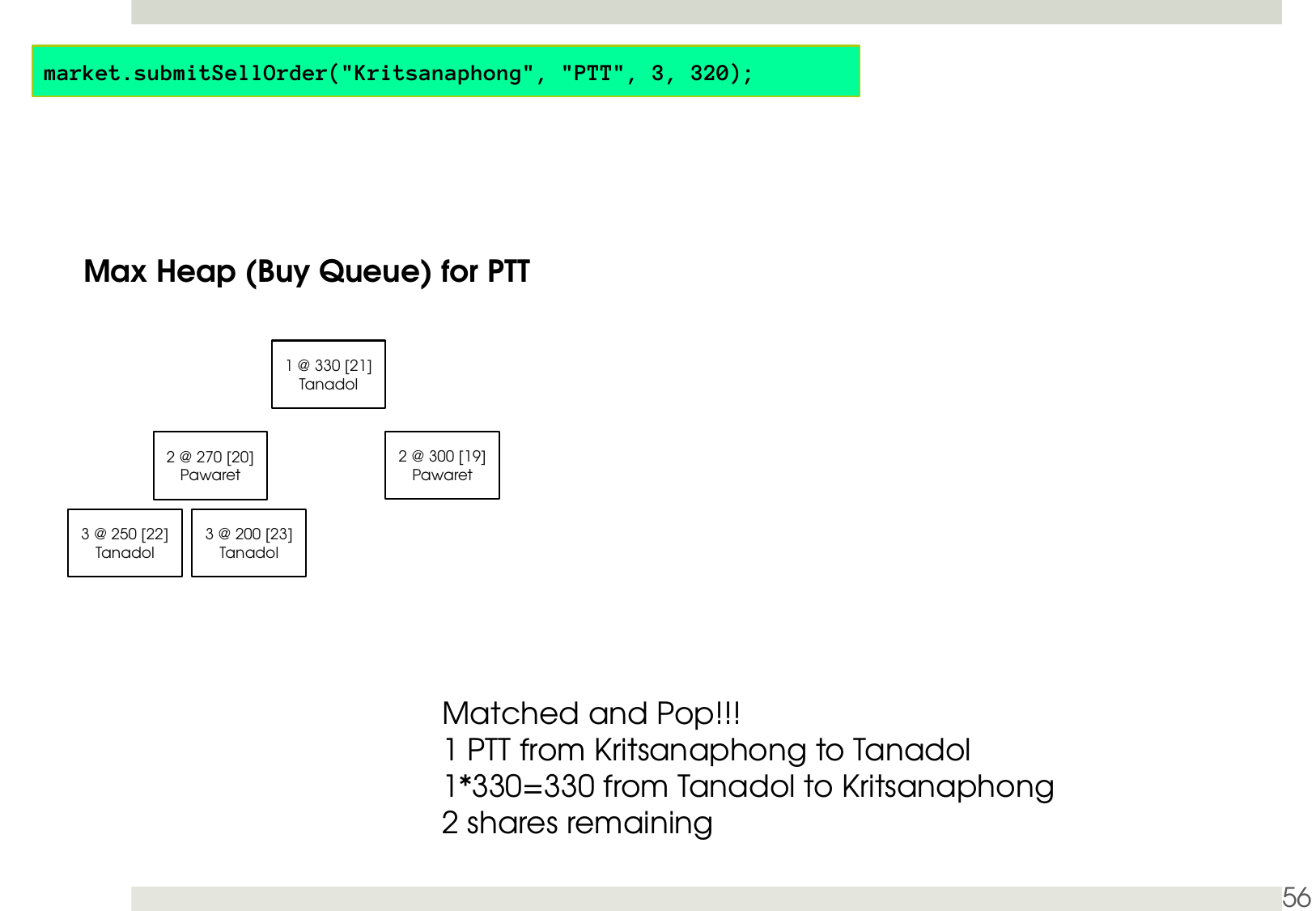

market.submitSellOrder("Kritsanaphong", "PTT", 3, 320);
Max Heap (Buy Queue) for PTT
1 @ 330 [21]
Tanadol
2 @ 300 [19]
Pawaret
2 @ 270 [20]
Pawaret
3 @ 250 [22]
Tanadol
3 @ 200 [23]
Tanadol
Matched and Pop!!!
1 PTT from Kritsanaphong to Tanadol
1*330=330 from Tanadol to Kritsanaphong
2 shares remaining
56